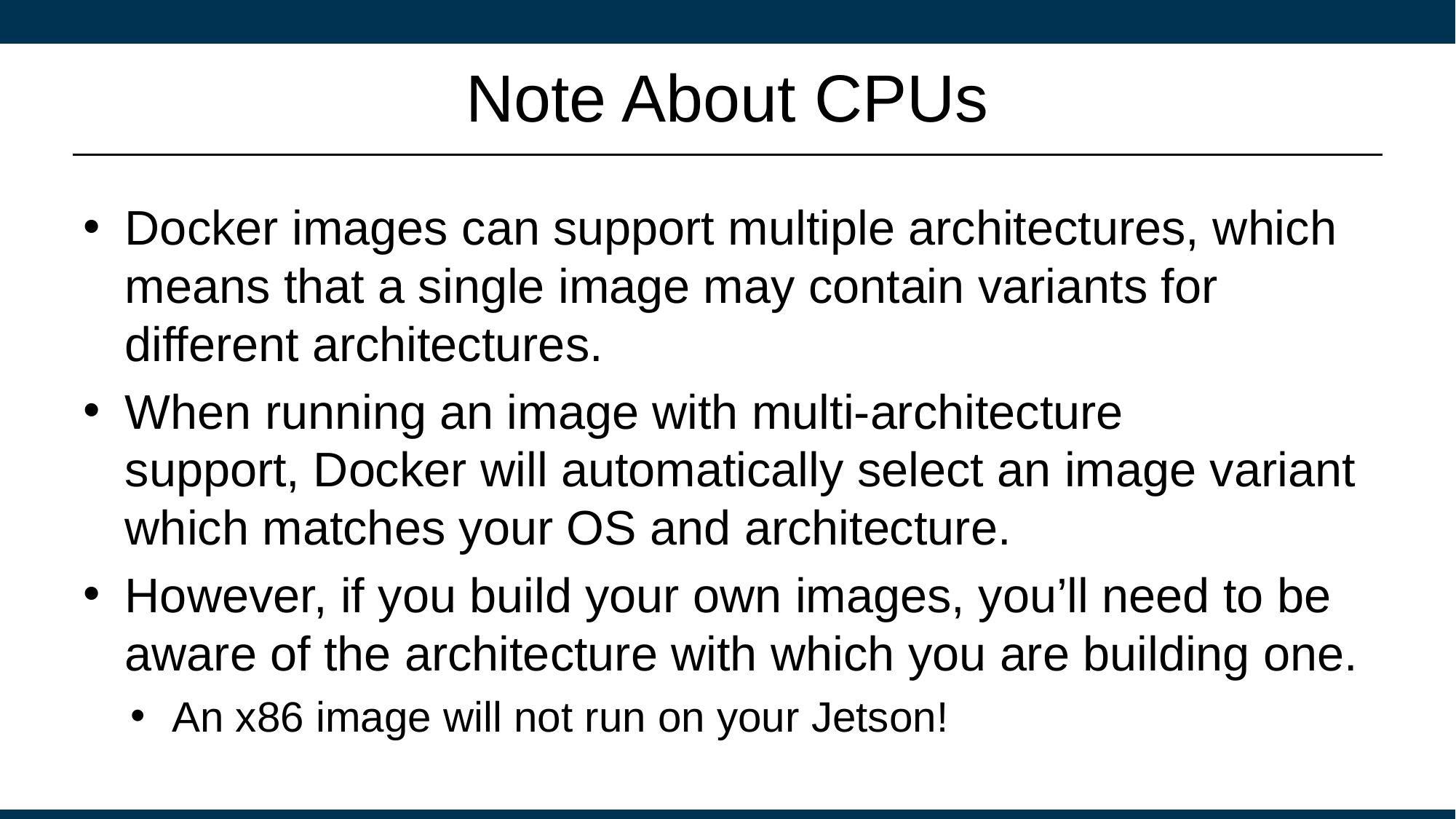

# Note About CPUs
Docker images can support multiple architectures, which means that a single image may contain variants for different architectures.
When running an image with multi-architecture support, Docker will automatically select an image variant which matches your OS and architecture.
However, if you build your own images, you’ll need to be aware of the architecture with which you are building one.
An x86 image will not run on your Jetson!